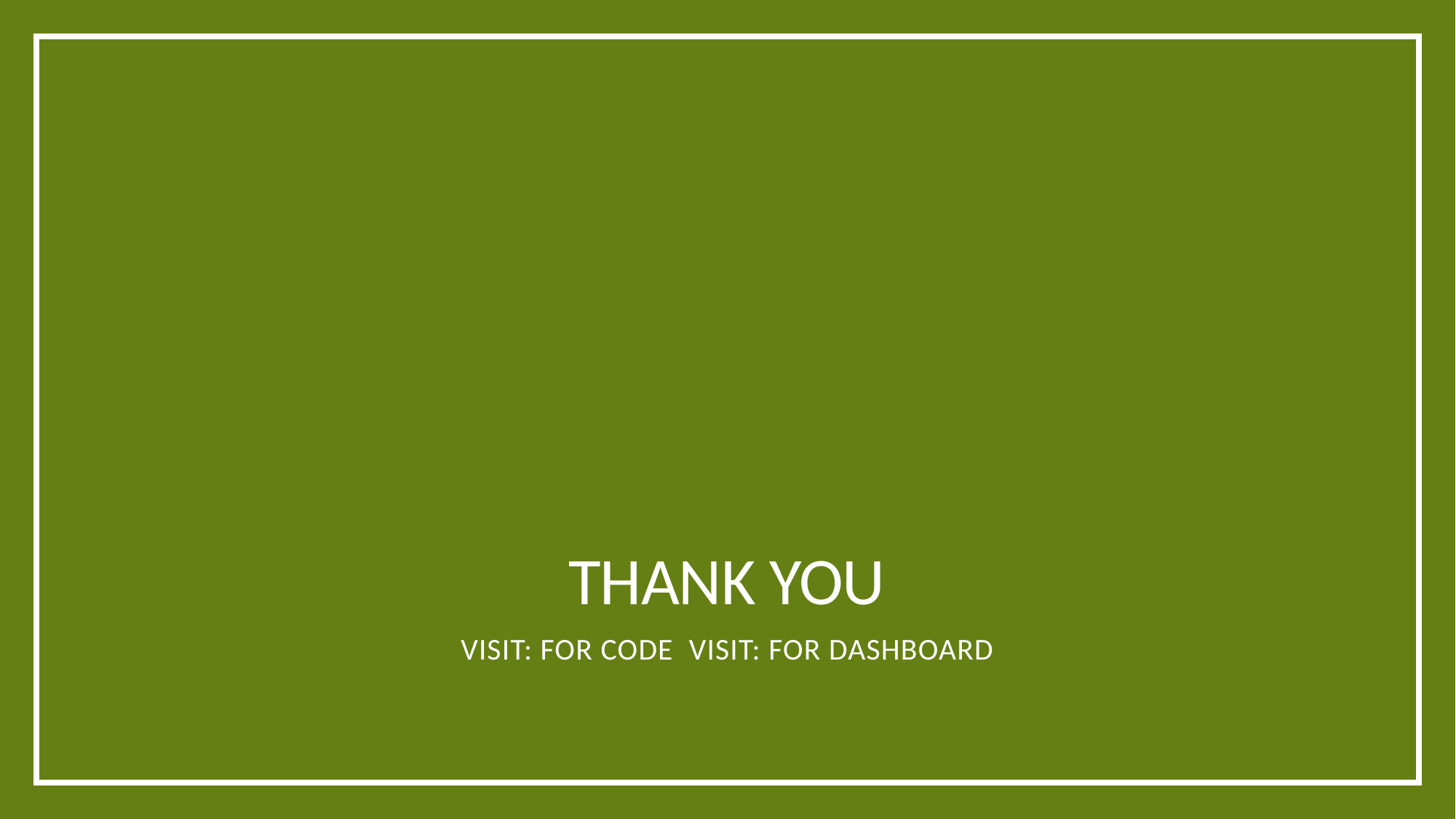

# Thank you
Visit: for code  visit: for dashboard